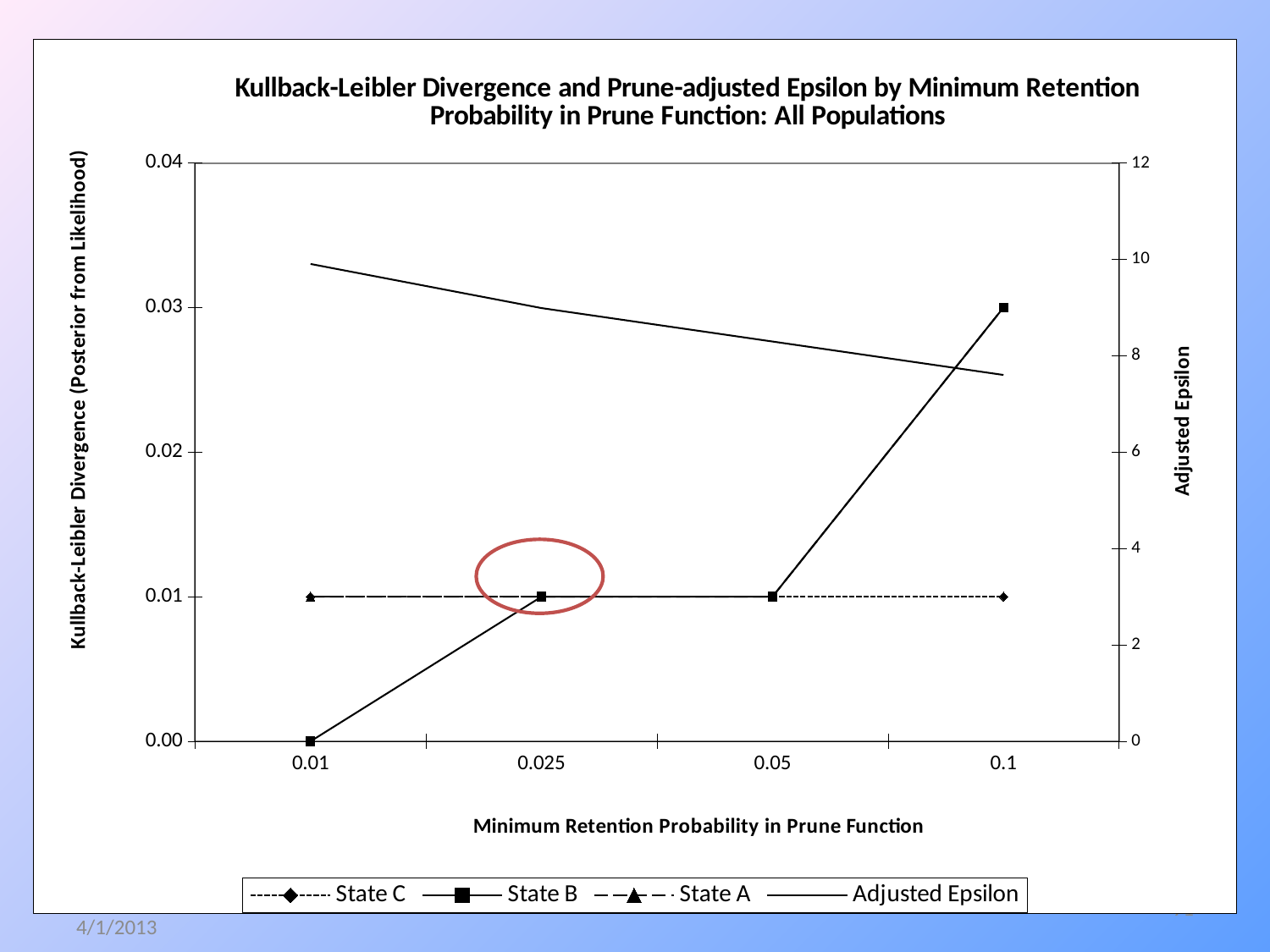

### Chart: Kullback-Leibler Divergence and Prune-adjusted Epsilon by Minimum Retention Probability in Prune Function: All Populations

| Category | State C | State B | State A | Adjusted Epsilon |
|---|---|---|---|---|
| 0.01 | 0.01 | 0.0 | 0.01 | 9.903487552536175 |
| 2.5000000000000001E-2 | 0.01 | 0.01 | 0.01 | 8.987196820661975 |
| 0.05 | 0.01 | 0.01 | 0.01 | 8.294049640102019 |
| 0.1 | 0.01 | 0.03 | 0.03 | 7.600902459542079 |
91
4/1/2013